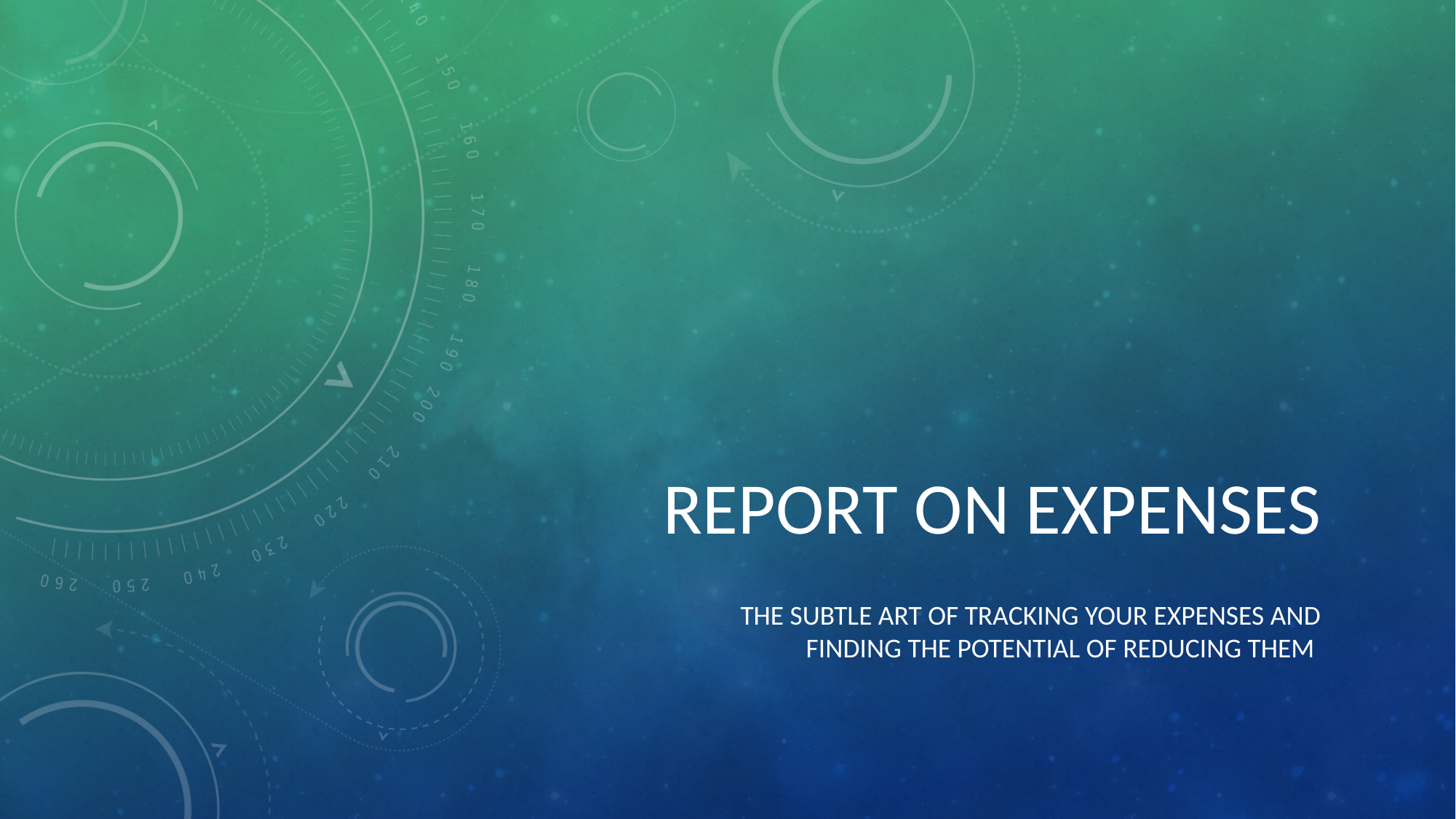

# Report on expenses
The subtle art of tracking your expenses and finding the potential of reducing them